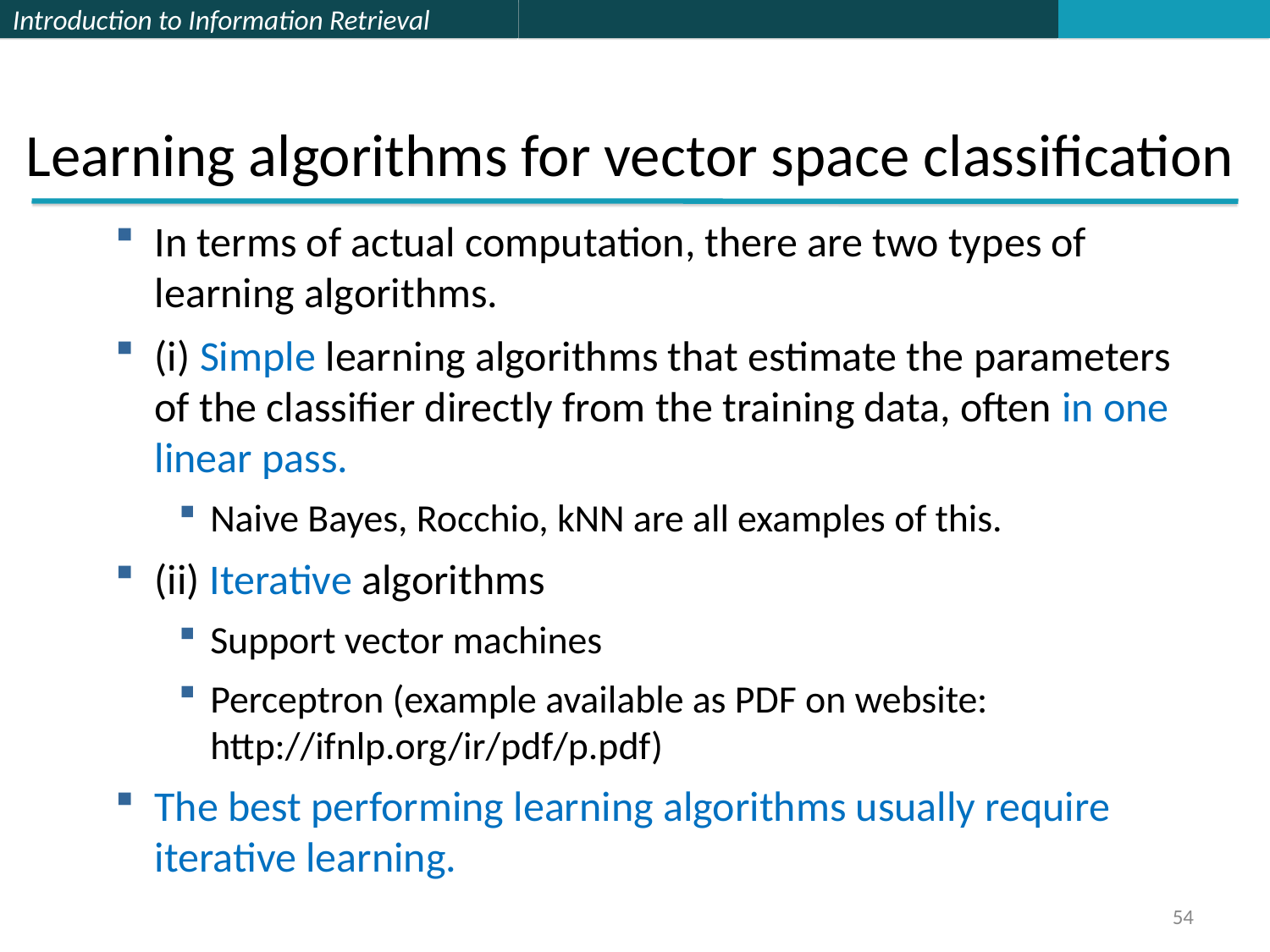

Learning algorithms for vector space classification

In terms of actual computation, there are two types of learning algorithms.
(i) Simple learning algorithms that estimate the parameters of the classifier directly from the training data, often in one linear pass.
Naive Bayes, Rocchio, kNN are all examples of this.
(ii) Iterative algorithms
Support vector machines
Perceptron (example available as PDF on website: http://ifnlp.org/ir/pdf/p.pdf)
The best performing learning algorithms usually require iterative learning.
54